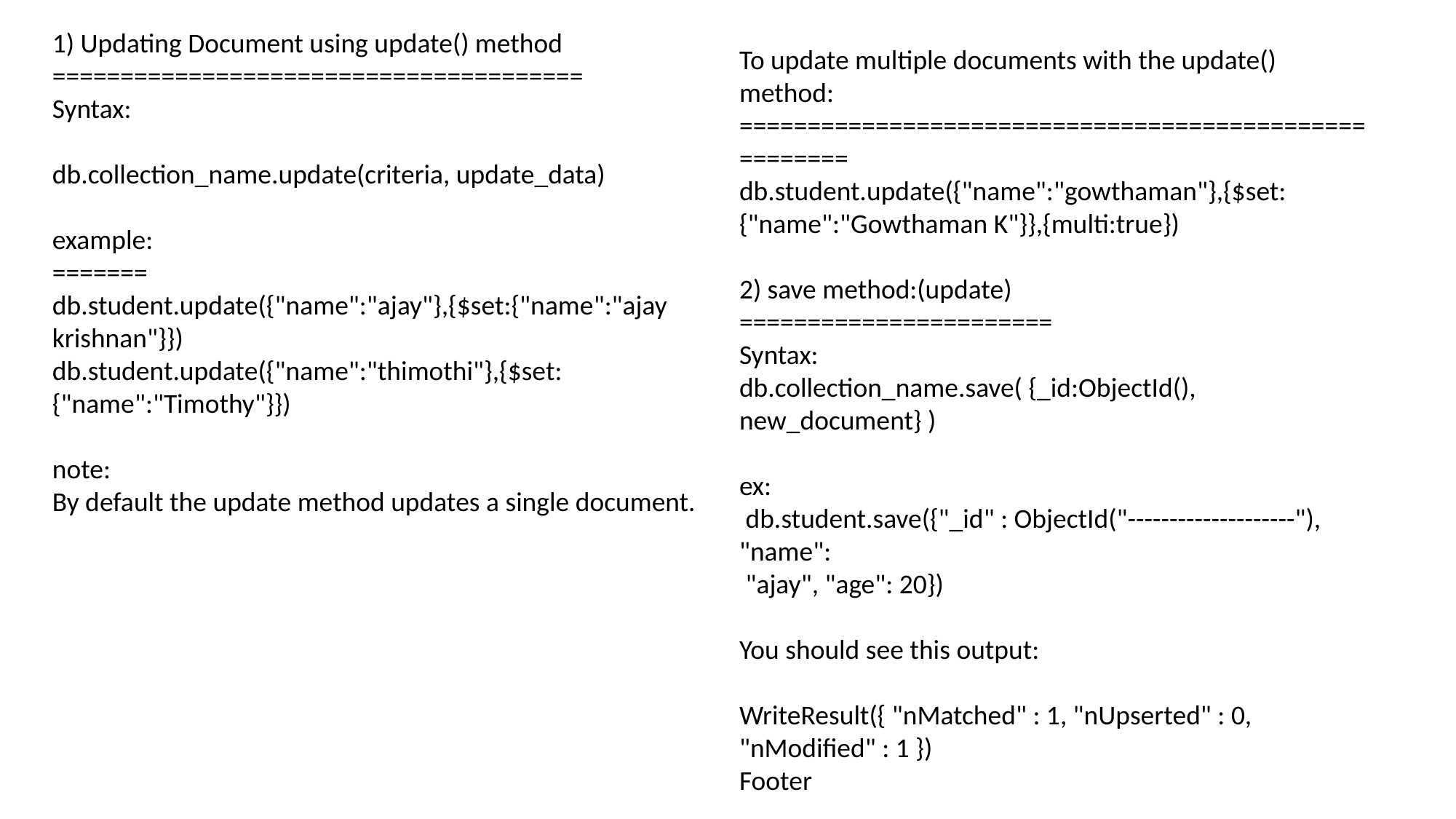

1) Updating Document using update() method
=======================================
Syntax:

db.collection_name.update(criteria, update_data)

example:
=======
db.student.update({"name":"ajay"},{$set:{"name":"ajay krishnan"}})
db.student.update({"name":"thimothi"},{$set:{"name":"Timothy"}})

note:
By default the update method updates a single document.
To update multiple documents with the update() method:
======================================================
db.student.update({"name":"gowthaman"},{$set:{"name":"Gowthaman K"}},{multi:true})

2) save method:(update)
=======================
Syntax:
db.collection_name.save( {_id:ObjectId(), new_document} )

ex:
 db.student.save({"_id" : ObjectId("--------------------"), "name":
 "ajay", "age": 20})

You should see this output:

WriteResult({ "nMatched" : 1, "nUpserted" : 0, "nModified" : 1 })
Footer